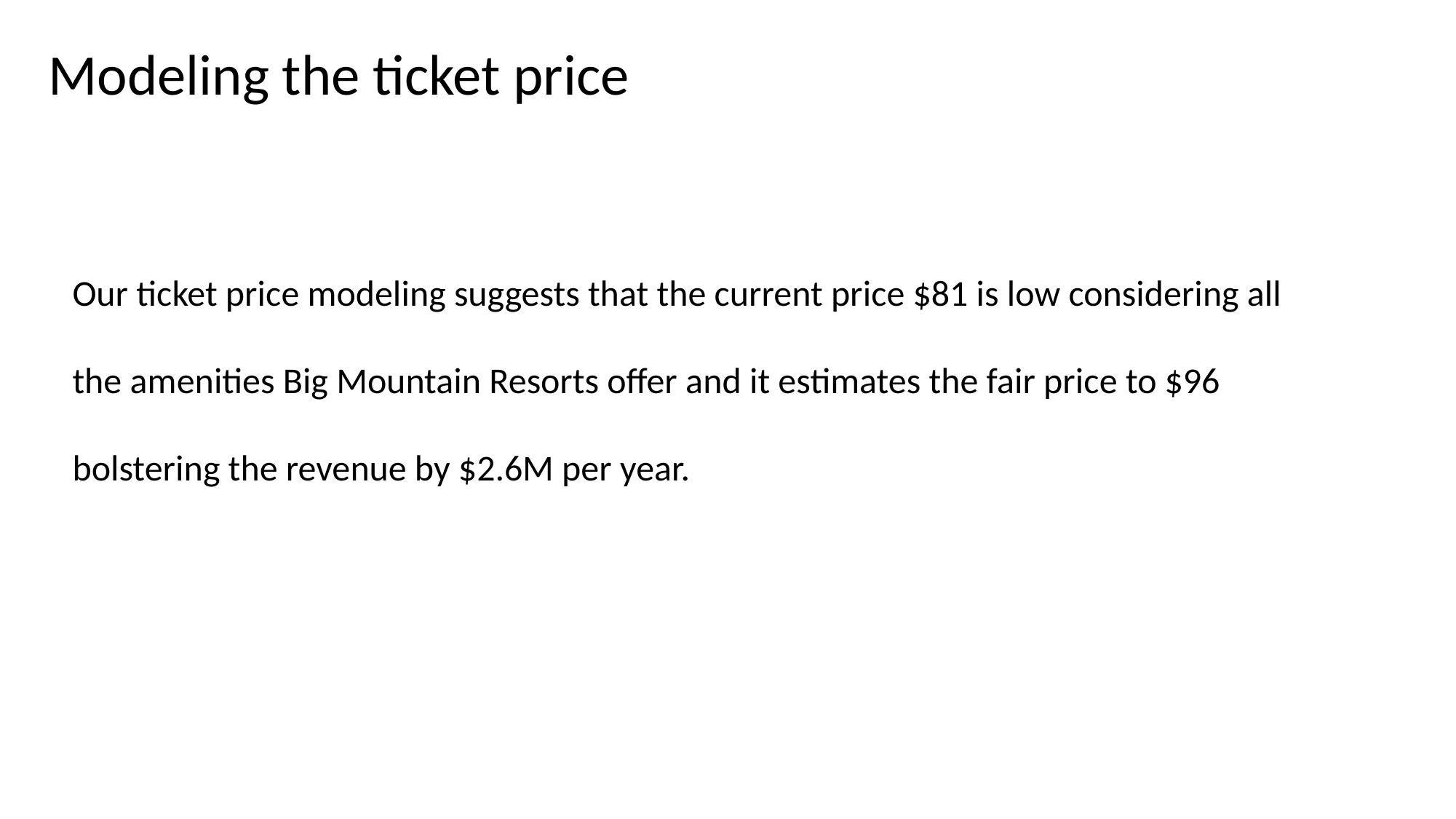

# Modeling the ticket price
Our ticket price modeling suggests that the current price $81 is low considering all the amenities Big Mountain Resorts offer and it estimates the fair price to $96 bolstering the revenue by $2.6M per year.